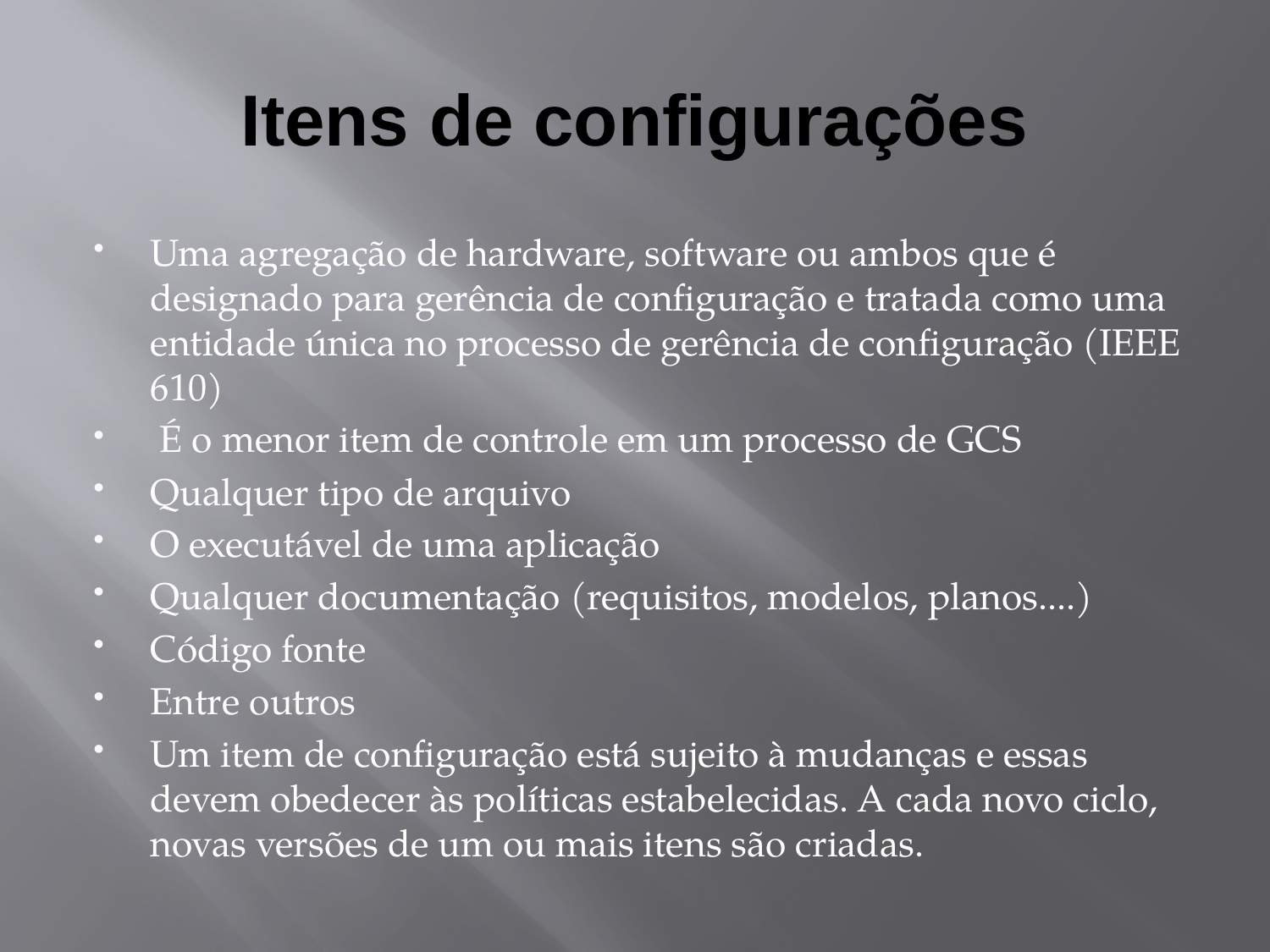

# Itens de configurações
Uma agregação de hardware, software ou ambos que é designado para gerência de configuração e tratada como uma entidade única no processo de gerência de configuração (IEEE 610)
 É o menor item de controle em um processo de GCS
Qualquer tipo de arquivo
O executável de uma aplicação
Qualquer documentação (requisitos, modelos, planos....)
Código fonte
Entre outros
Um item de configuração está sujeito à mudanças e essas devem obedecer às políticas estabelecidas. A cada novo ciclo, novas versões de um ou mais itens são criadas.